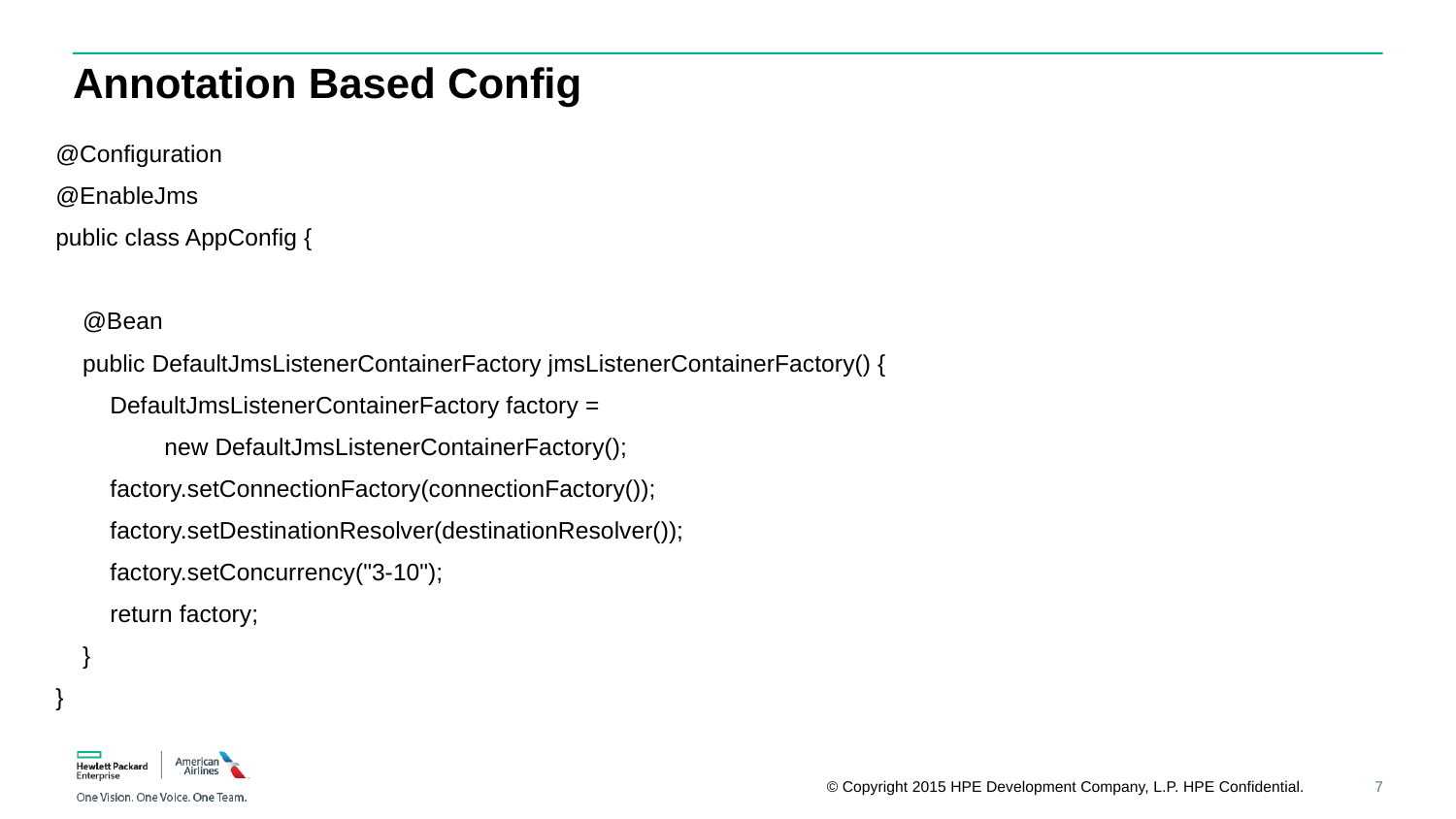

# Annotation Based Config
@Configuration
@EnableJms
public class AppConfig {

    @Bean
    public DefaultJmsListenerContainerFactory jmsListenerContainerFactory() {
        DefaultJmsListenerContainerFactory factory =
                new DefaultJmsListenerContainerFactory();
        factory.setConnectionFactory(connectionFactory());
        factory.setDestinationResolver(destinationResolver());
        factory.setConcurrency("3-10");
        return factory;
    }
}
7